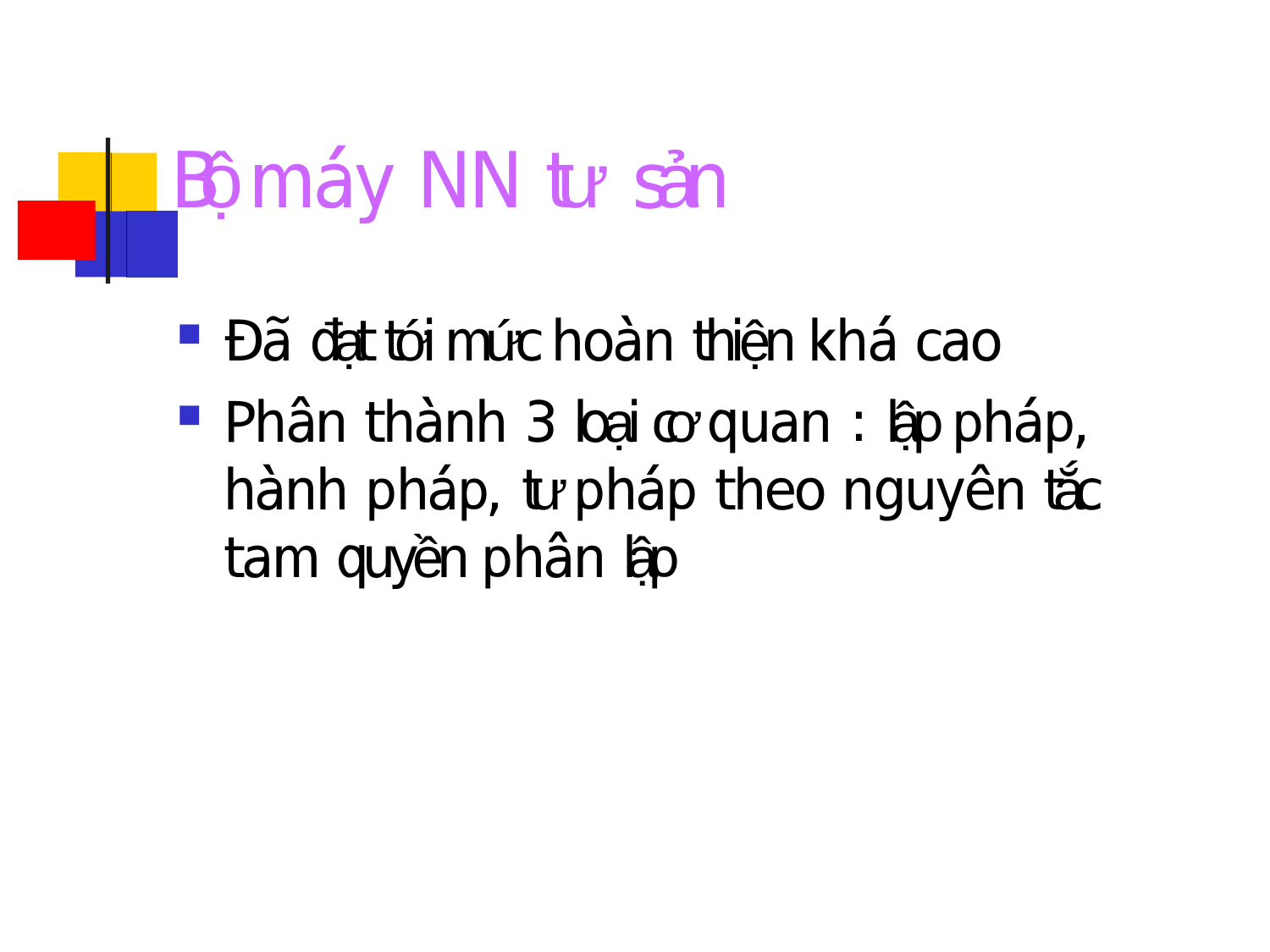

# Bộ máy NN tư sản
Đã đạt tới mức hoàn thiện khá cao
Phân thành 3 loại cơ quan : lập pháp,  hành pháp, tư pháp theo nguyên tắc  tam quyền phân lập